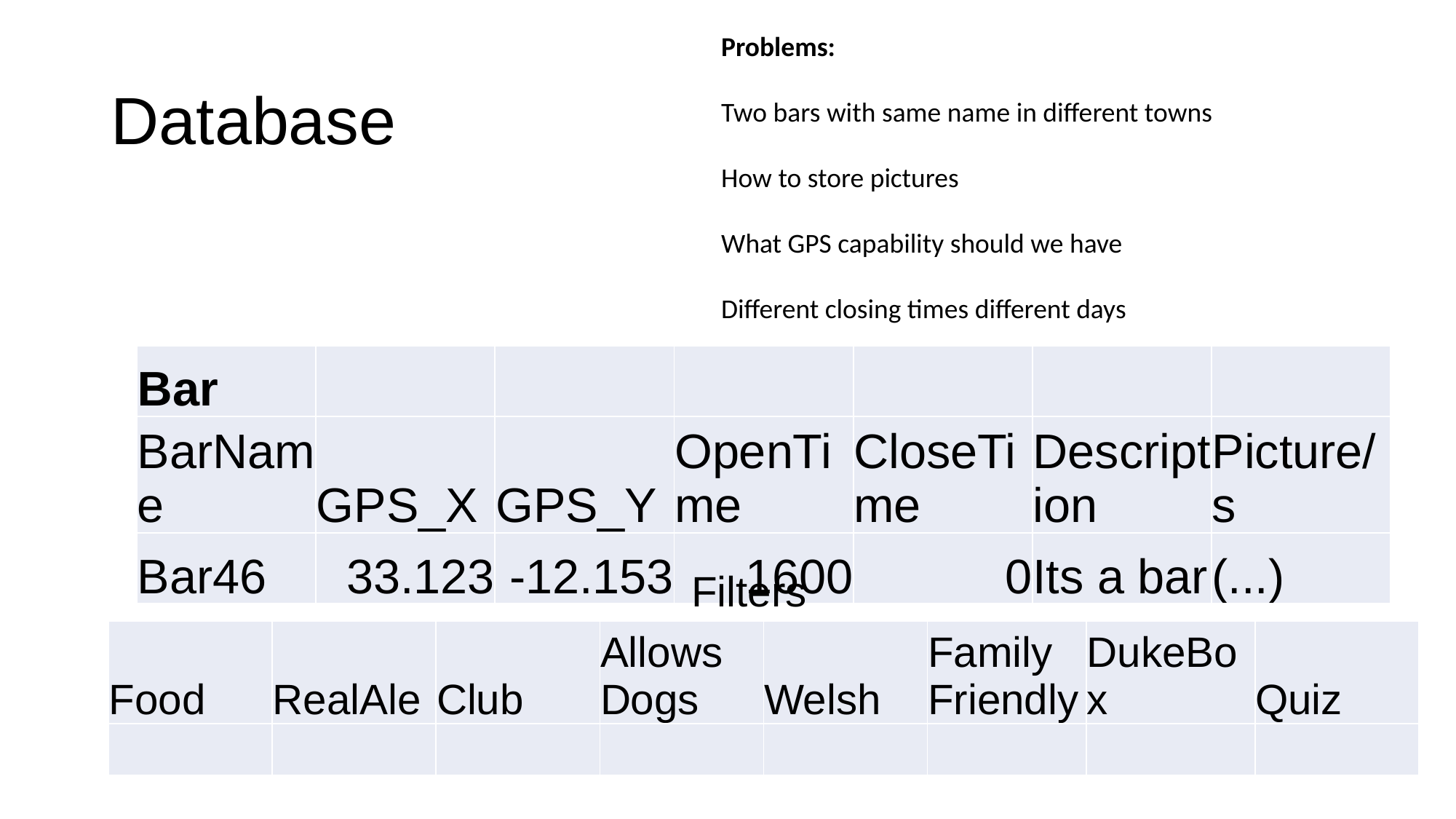

Problems:

Two bars with same name in different towns

How to store pictures

What GPS capability should we have

Different closing times different days
# Database
| Bar |  |  |  |  |  |  |
| --- | --- | --- | --- | --- | --- | --- |
| BarName | GPS\_X | GPS\_Y | OpenTime | CloseTime | Description | Picture/s |
| Bar46 | 33.123 | -12.153 | 1600 | 0 | Its a bar | (...) |
Filters
| Food | RealAle | Club | Allows Dogs | Welsh | Family Friendly | DukeBox | Quiz |
| --- | --- | --- | --- | --- | --- | --- | --- |
|  |  |  |  |  |  |  |  |